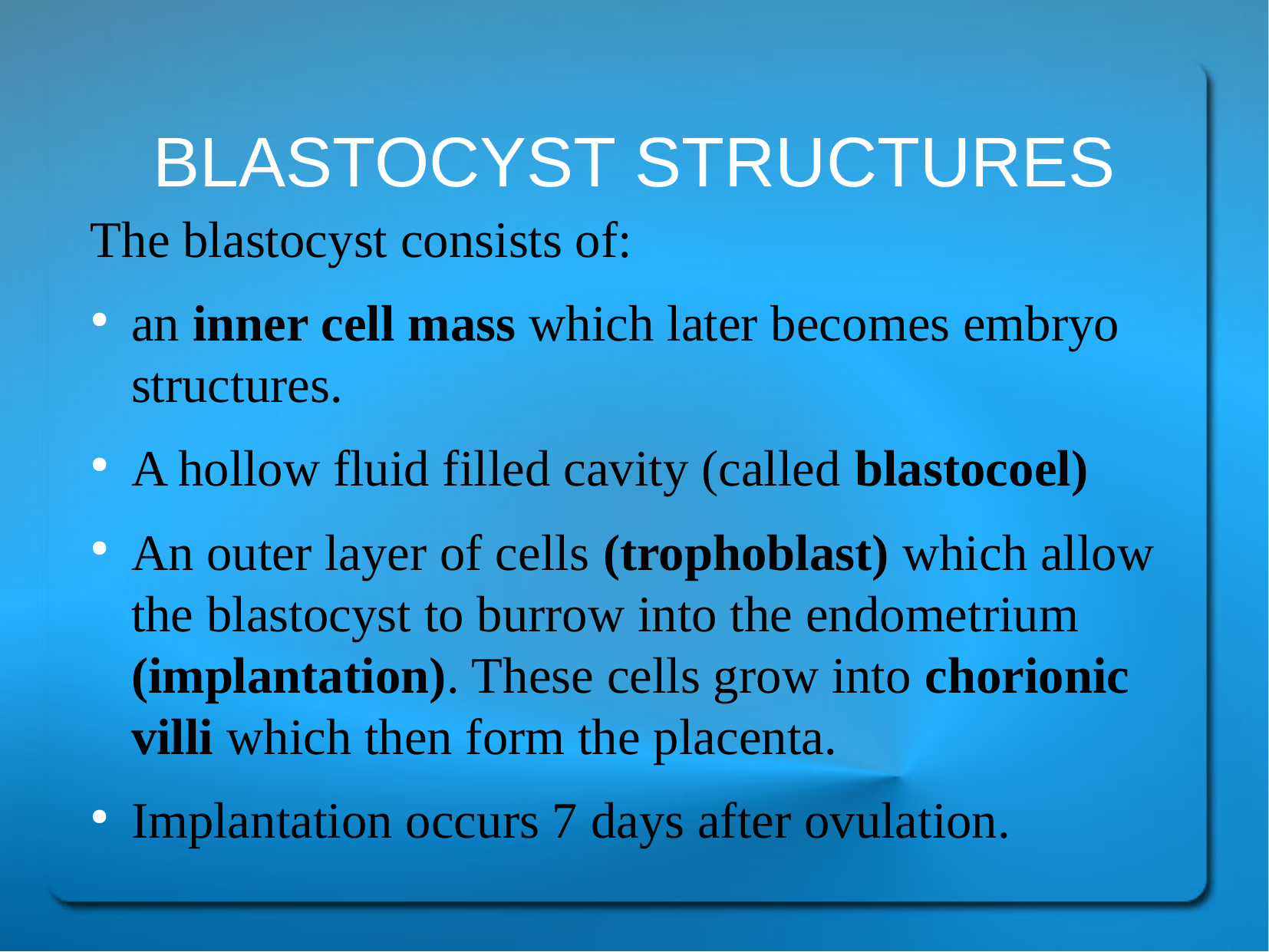

BLASTOCYST STRUCTURES
The blastocyst consists of:
an inner cell mass which later becomes embryo structures.
A hollow fluid filled cavity (called blastocoel)
An outer layer of cells (trophoblast) which allow the blastocyst to burrow into the endometrium (implantation). These cells grow into chorionic villi which then form the placenta.
Implantation occurs 7 days after ovulation.